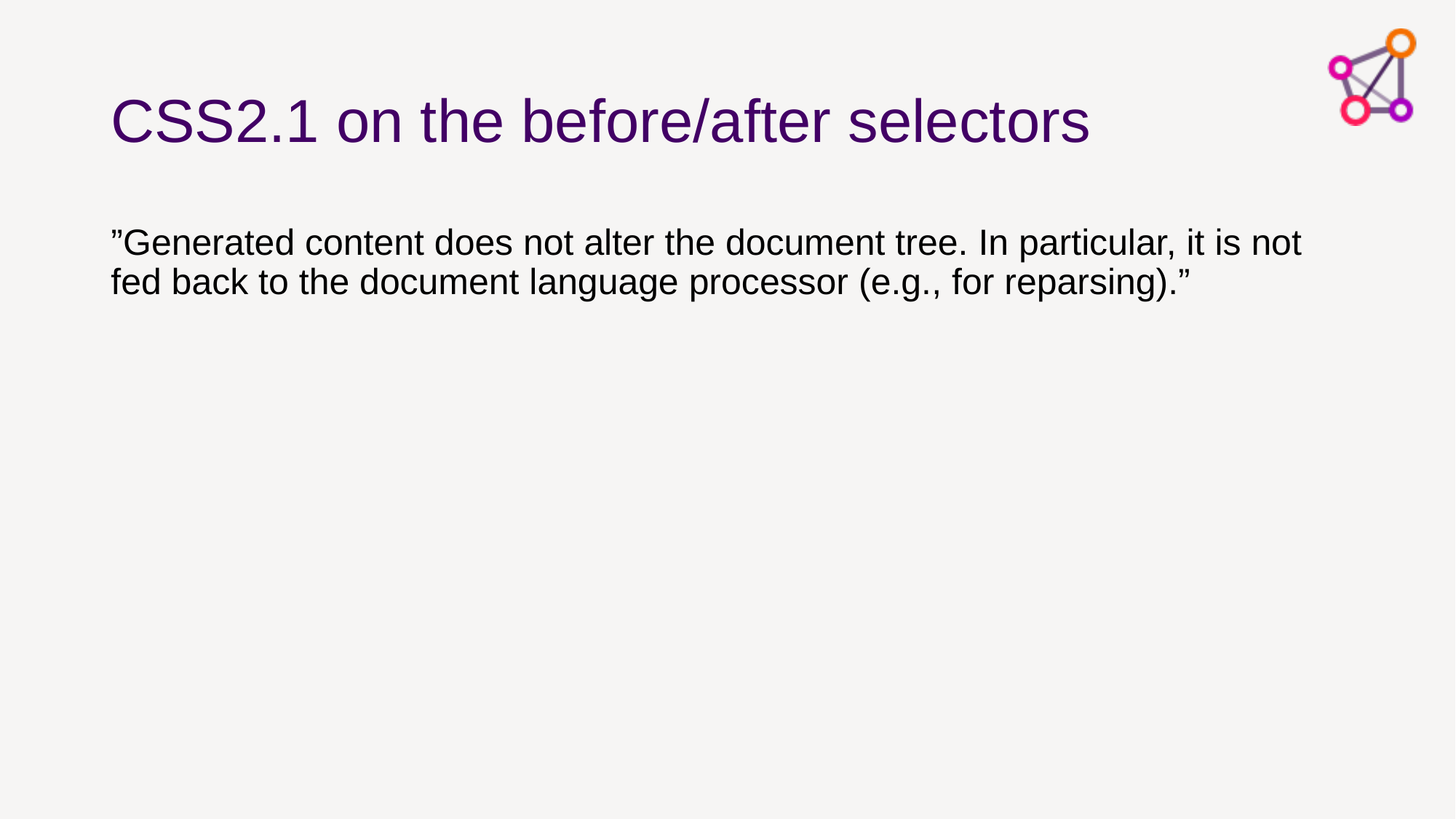

# CSS2.1 on the before/after selectors
”Generated content does not alter the document tree. In particular, it is not fed back to the document language processor (e.g., for reparsing).”